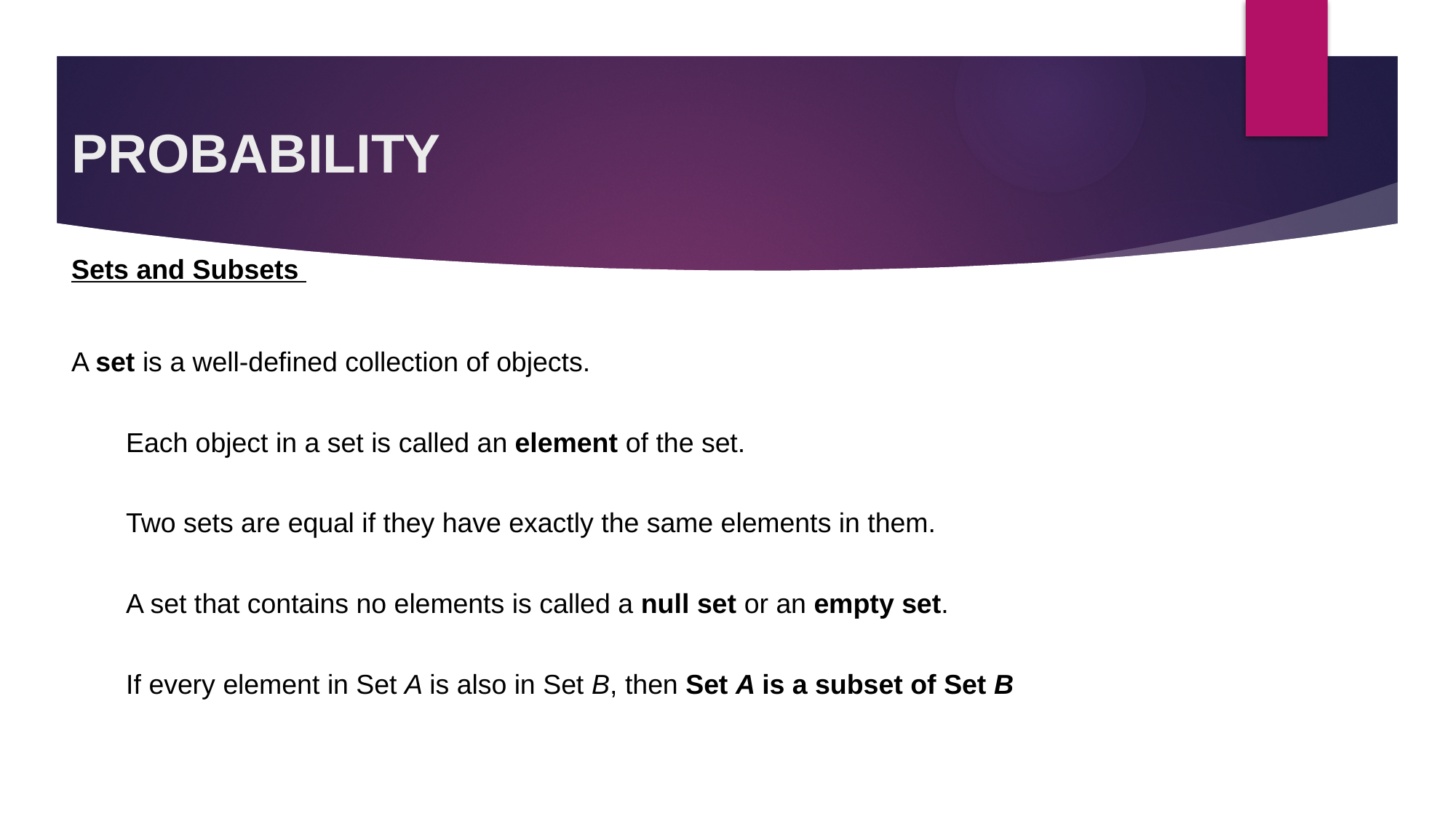

# PROBABILITY
Sets and Subsets

A set is a well-defined collection of objects.
Each object in a set is called an element of the set.
Two sets are equal if they have exactly the same elements in them.
A set that contains no elements is called a null set or an empty set.
If every element in Set A is also in Set B, then Set A is a subset of Set B